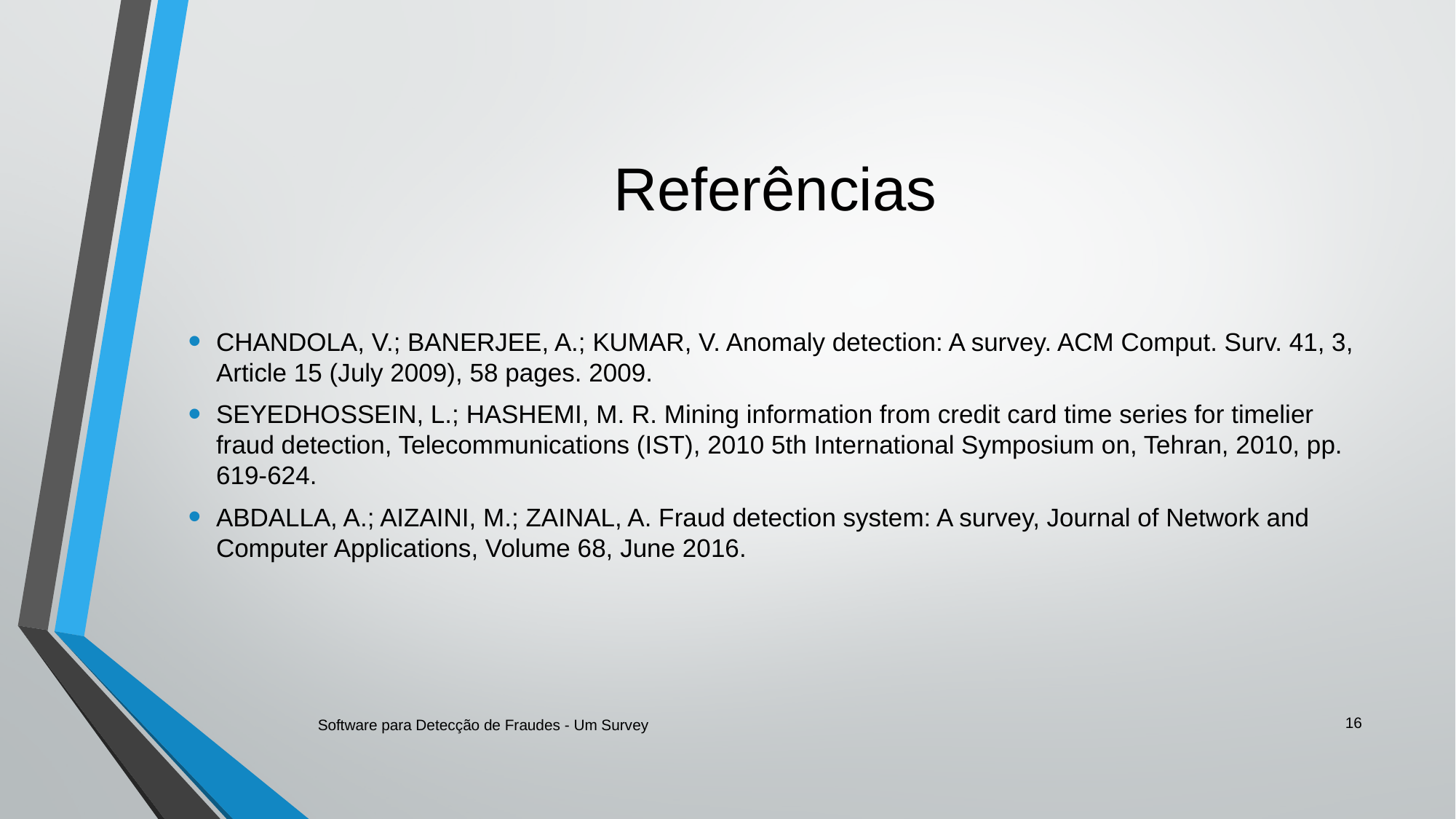

# Referências
CHANDOLA, V.; BANERJEE, A.; KUMAR, V. Anomaly detection: A survey. ACM Comput. Surv. 41, 3, Article 15 (July 2009), 58 pages. 2009.
SEYEDHOSSEIN, L.; HASHEMI, M. R. Mining information from credit card time series for timelier fraud detection, Telecommunications (IST), 2010 5th International Symposium on, Tehran, 2010, pp. 619-624.
ABDALLA, A.; AIZAINI, M.; ZAINAL, A. Fraud detection system: A survey, Journal of Network and Computer Applications, Volume 68, June 2016.
16
Software para Detecção de Fraudes - Um Survey